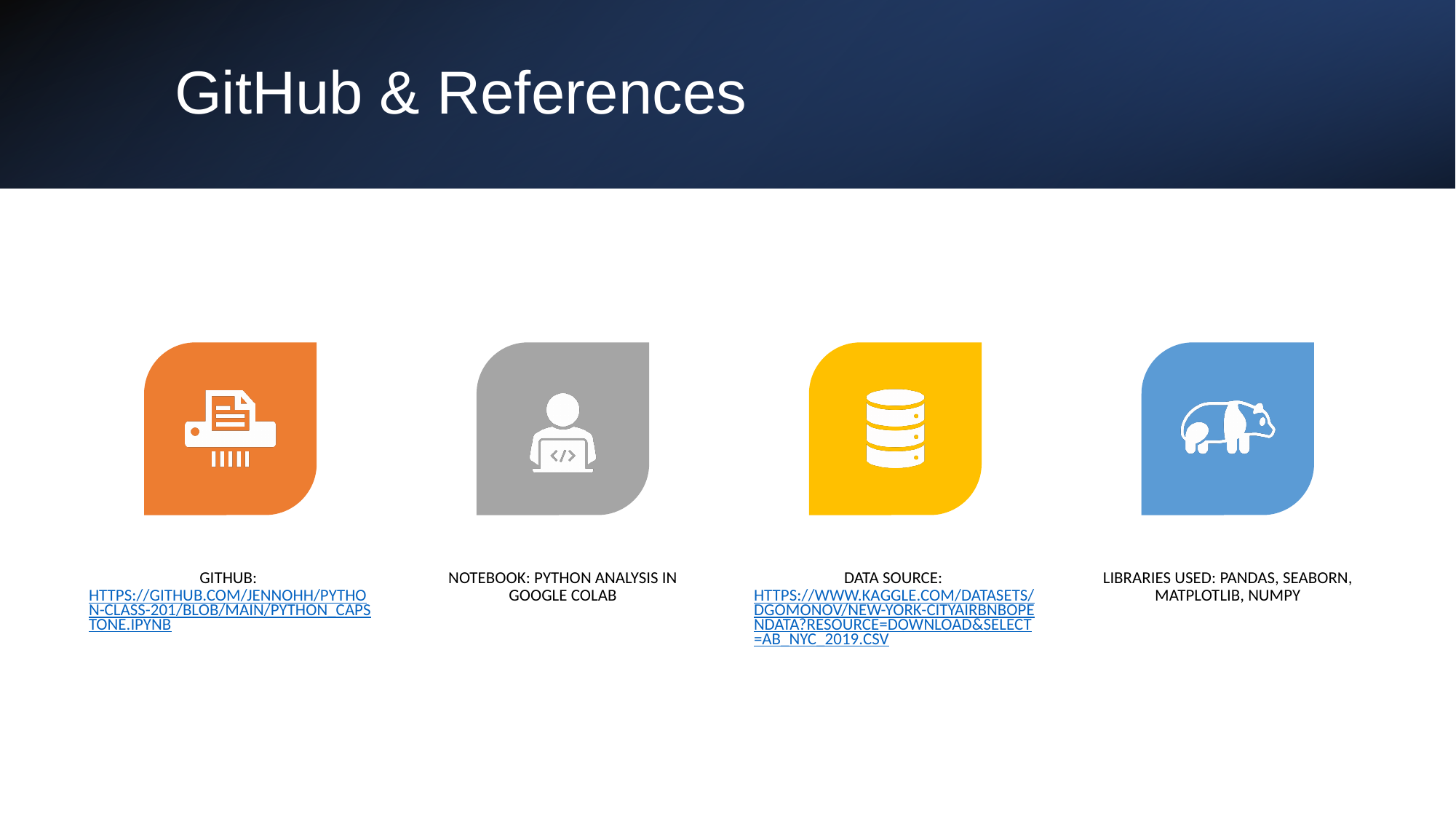

# GitHub & References
GitHub: https://github.com/Jennohh/python-class-201/blob/main/python_capstone.ipynb
Notebook: Python analysis in Google Colab
Data Source: https://www.kaggle.com/datasets/dgomonov/new-york-cityairbnbopendata?resource=download&select=AB_NYC_2019.csv
Libraries Used: Pandas, Seaborn, Matplotlib, NumPy